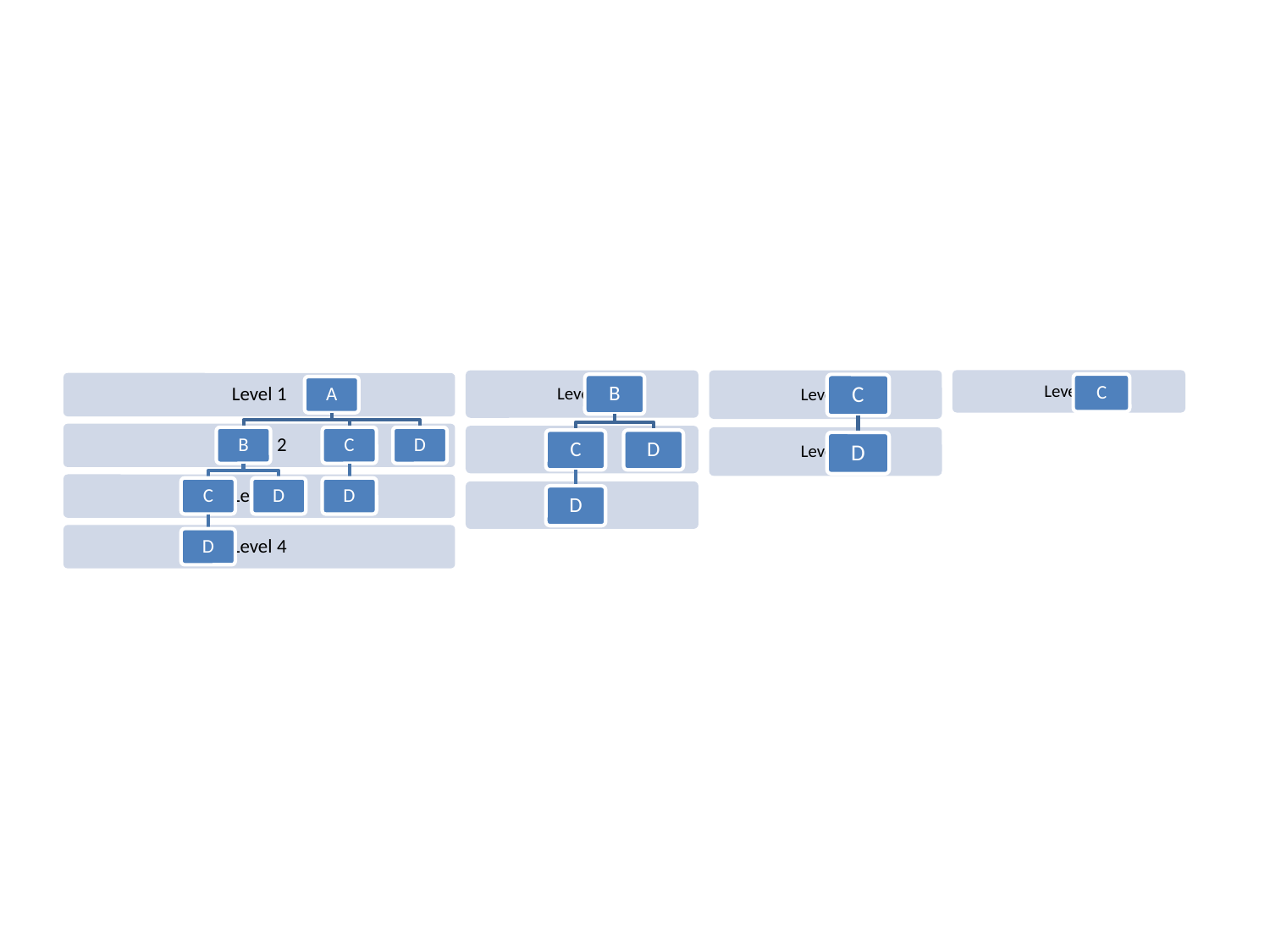

Level 4
Level 3
Level 2
Level 1
A
B
C
D
D
C
D
D
Level 3
Level 2
Level 1
B
C
D
D
Level 2
Level 1
C
D
Level 1
C